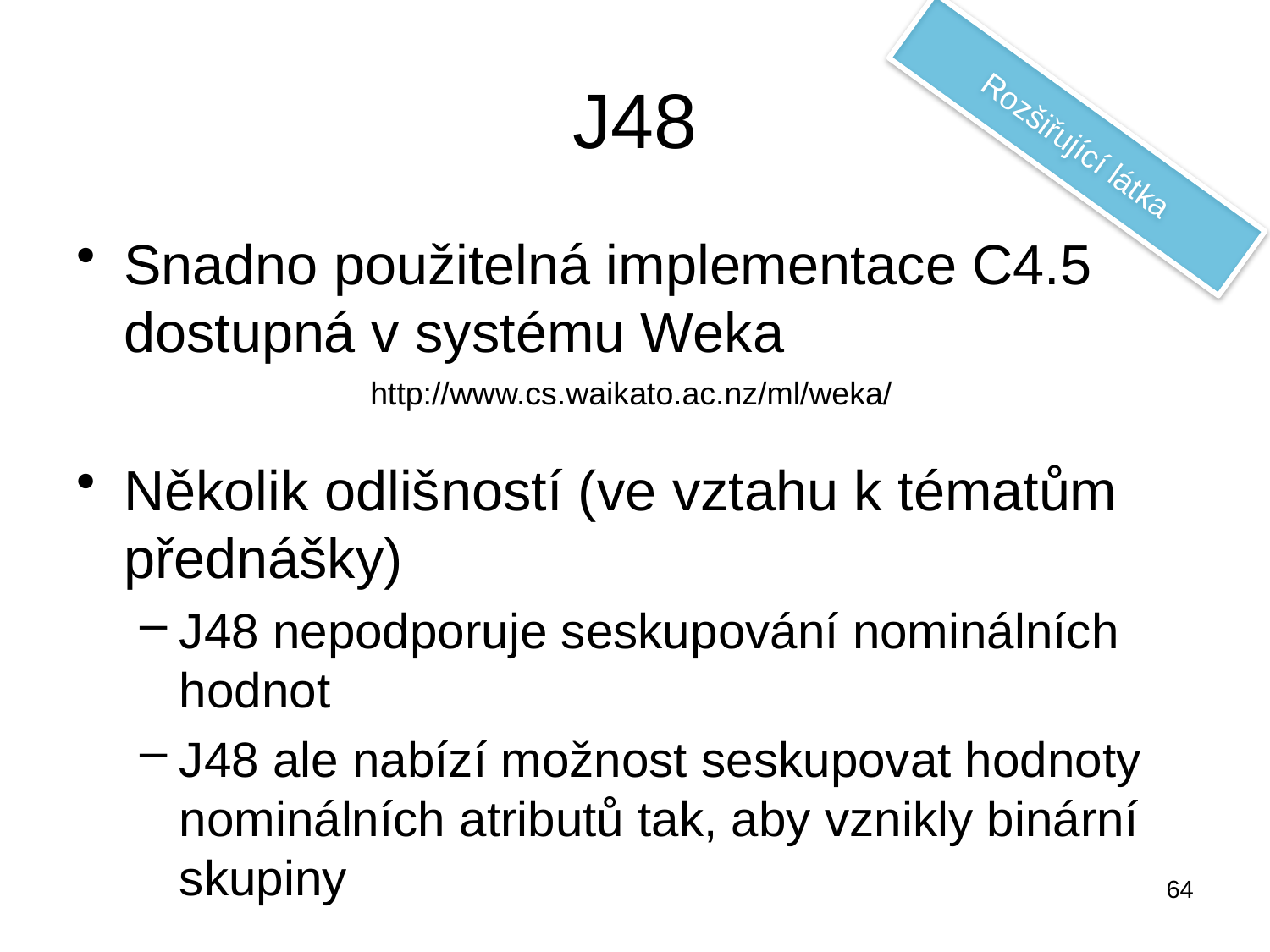

# J48
Rozšiřující látka
Snadno použitelná implementace C4.5 dostupná v systému Weka

Několik odlišností (ve vztahu k tématům přednášky)
J48 nepodporuje seskupování nominálních hodnot
J48 ale nabízí možnost seskupovat hodnoty nominálních atributů tak, aby vznikly binární skupiny

http://www.cs.waikato.ac.nz/ml/weka/
64